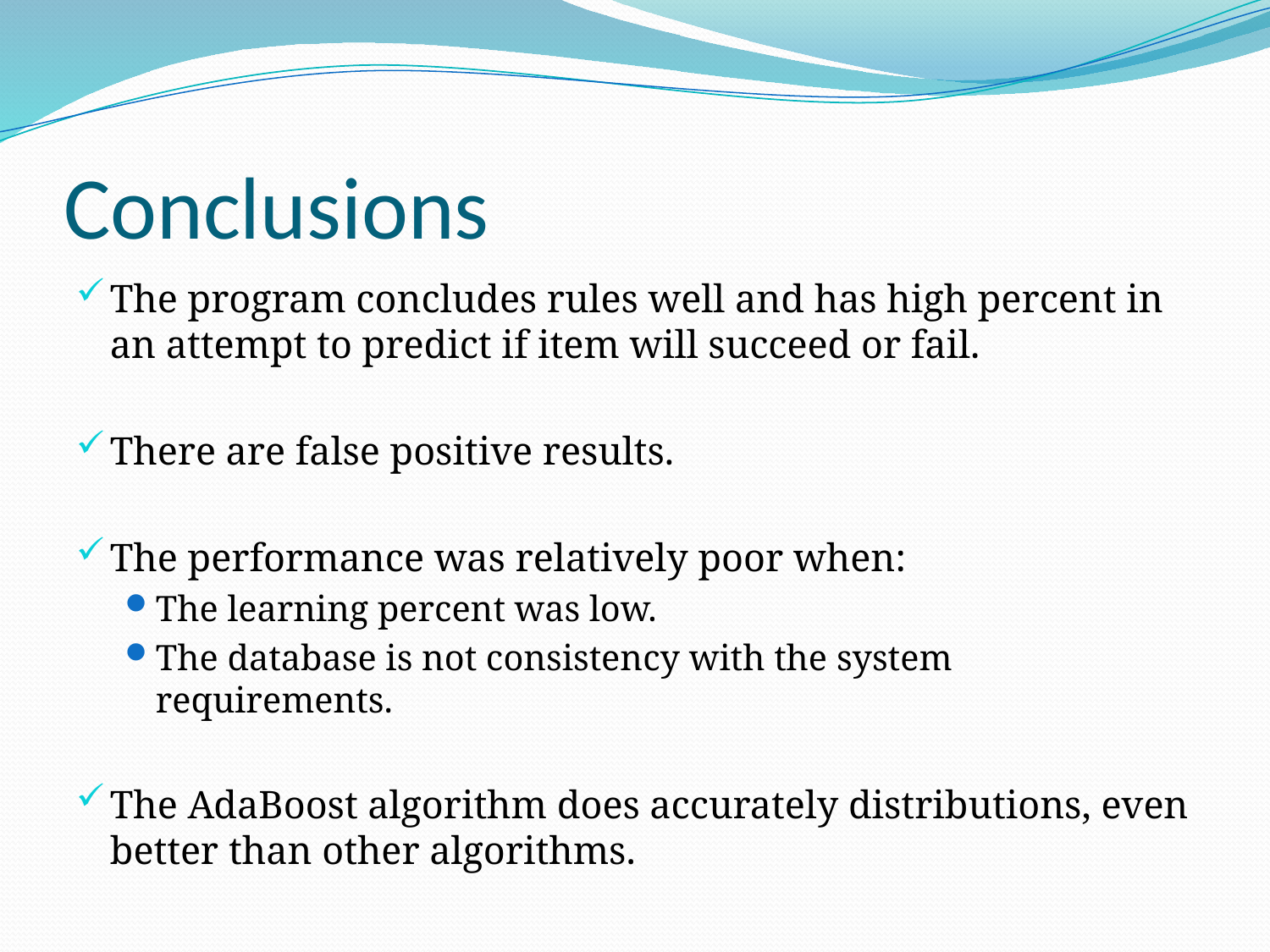

# Conclusions
The program concludes rules well and has high percent in an attempt to predict if item will succeed or fail.

There are false positive results.

The performance was relatively poor when:
The learning percent was low.
The database is not consistency with the system requirements.

The AdaBoost algorithm does accurately distributions, even better than other algorithms.